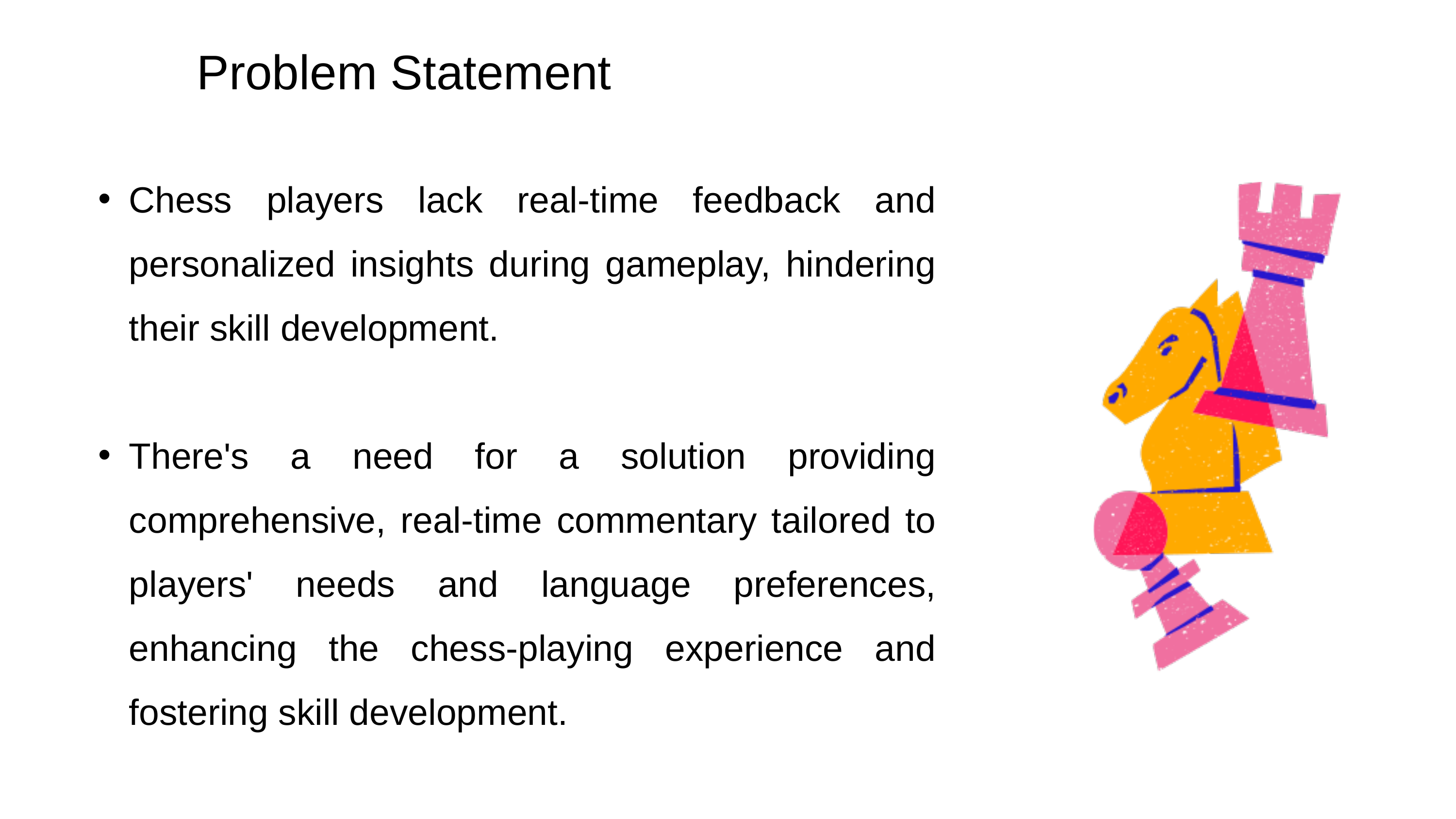

Problem Statement
Chess players lack real-time feedback and personalized insights during gameplay, hindering their skill development.

There's a need for a solution providing comprehensive, real-time commentary tailored to players' needs and language preferences, enhancing the chess-playing experience and fostering skill development.